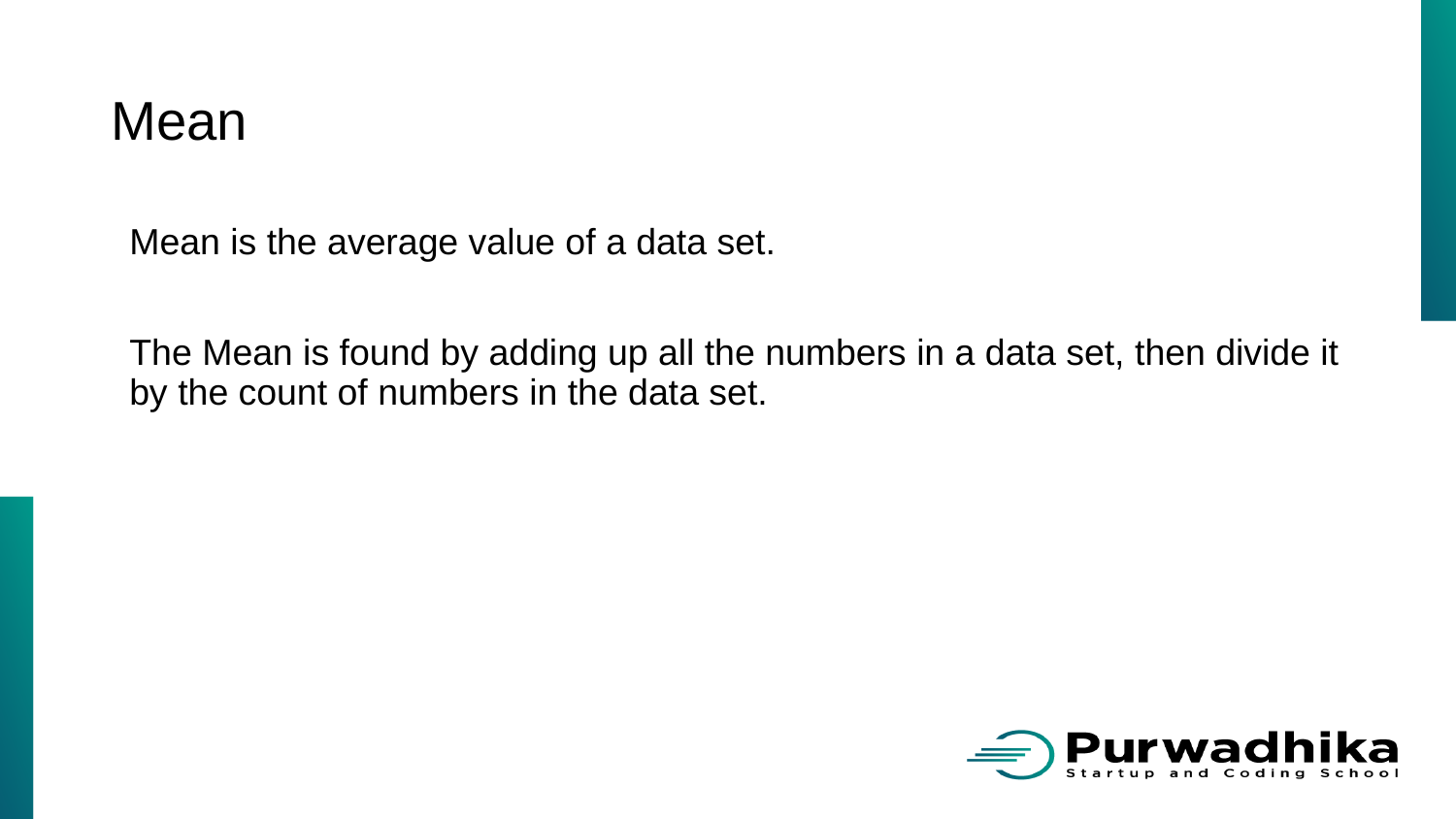

# Mean
Mean is the average value of a data set.

The Mean is found by adding up all the numbers in a data set, then divide it by the count of numbers in the data set.